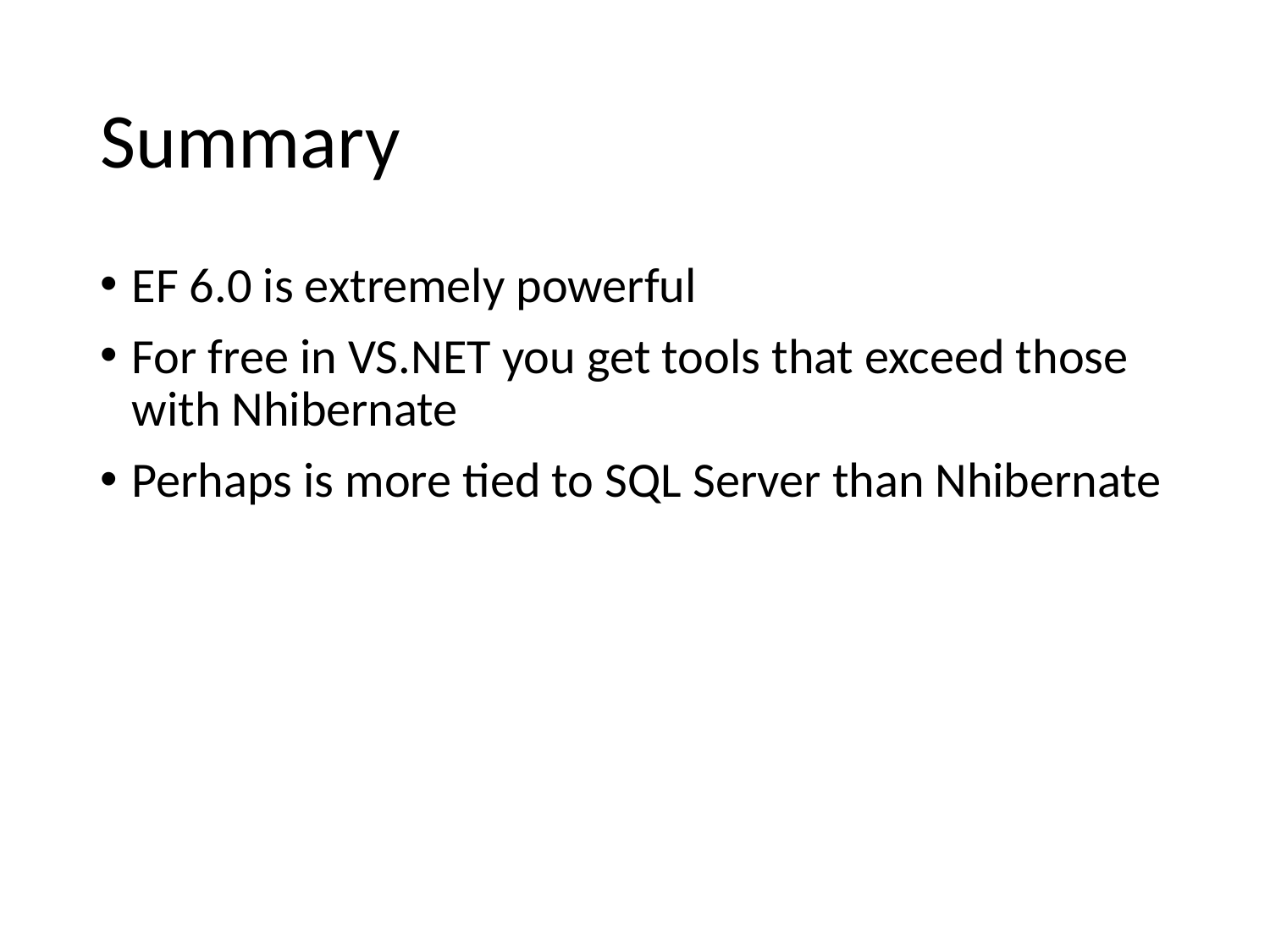

# Summary
EF 6.0 is extremely powerful
For free in VS.NET you get tools that exceed those with Nhibernate
Perhaps is more tied to SQL Server than Nhibernate